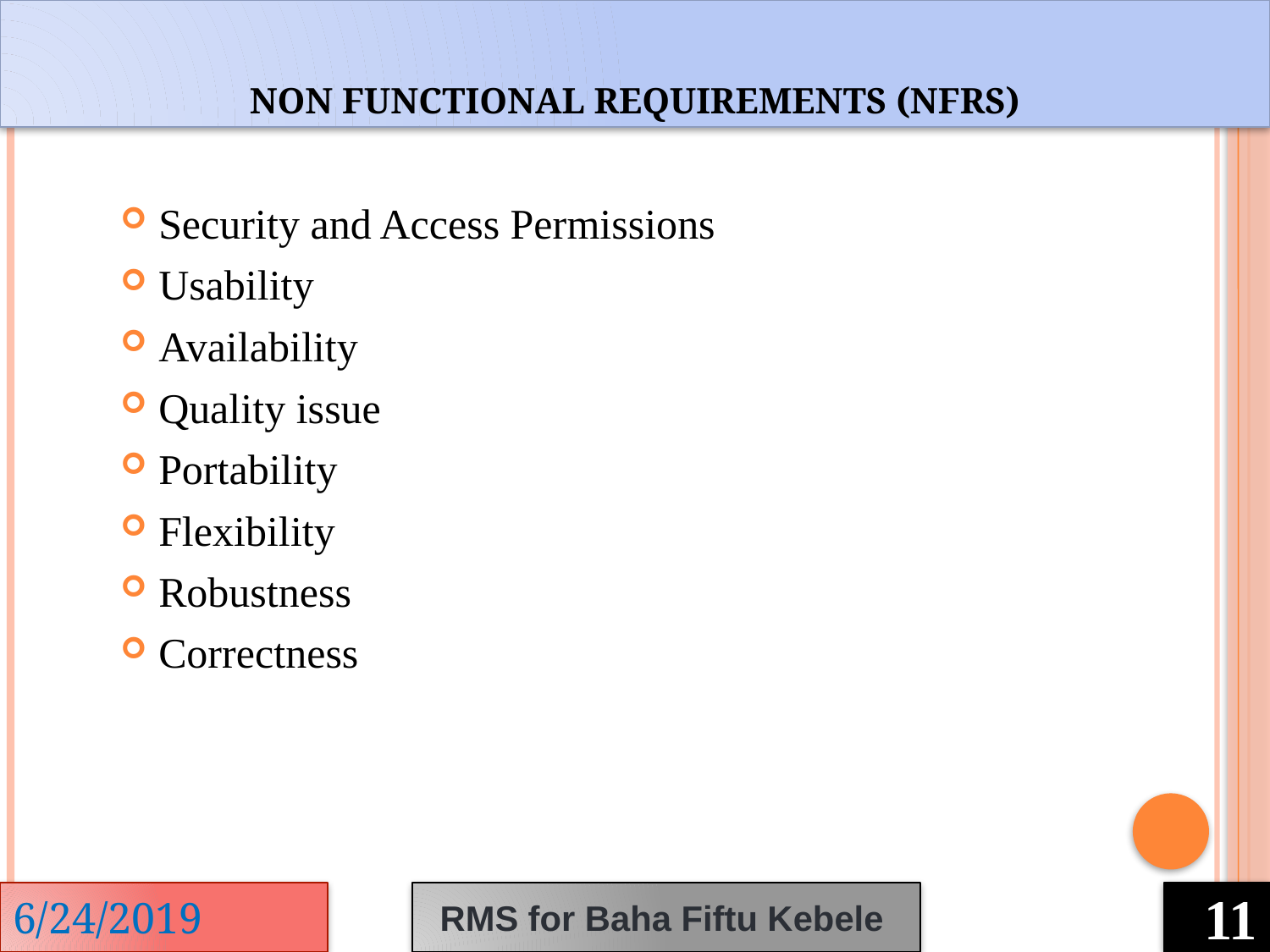

# Non Functional Requirements (NFRs)
Security and Access Permissions
Usability
Availability
Quality issue
Portability
Flexibility
Robustness
Correctness

6/24/2019
RMS for Baha Fiftu Kebele
11